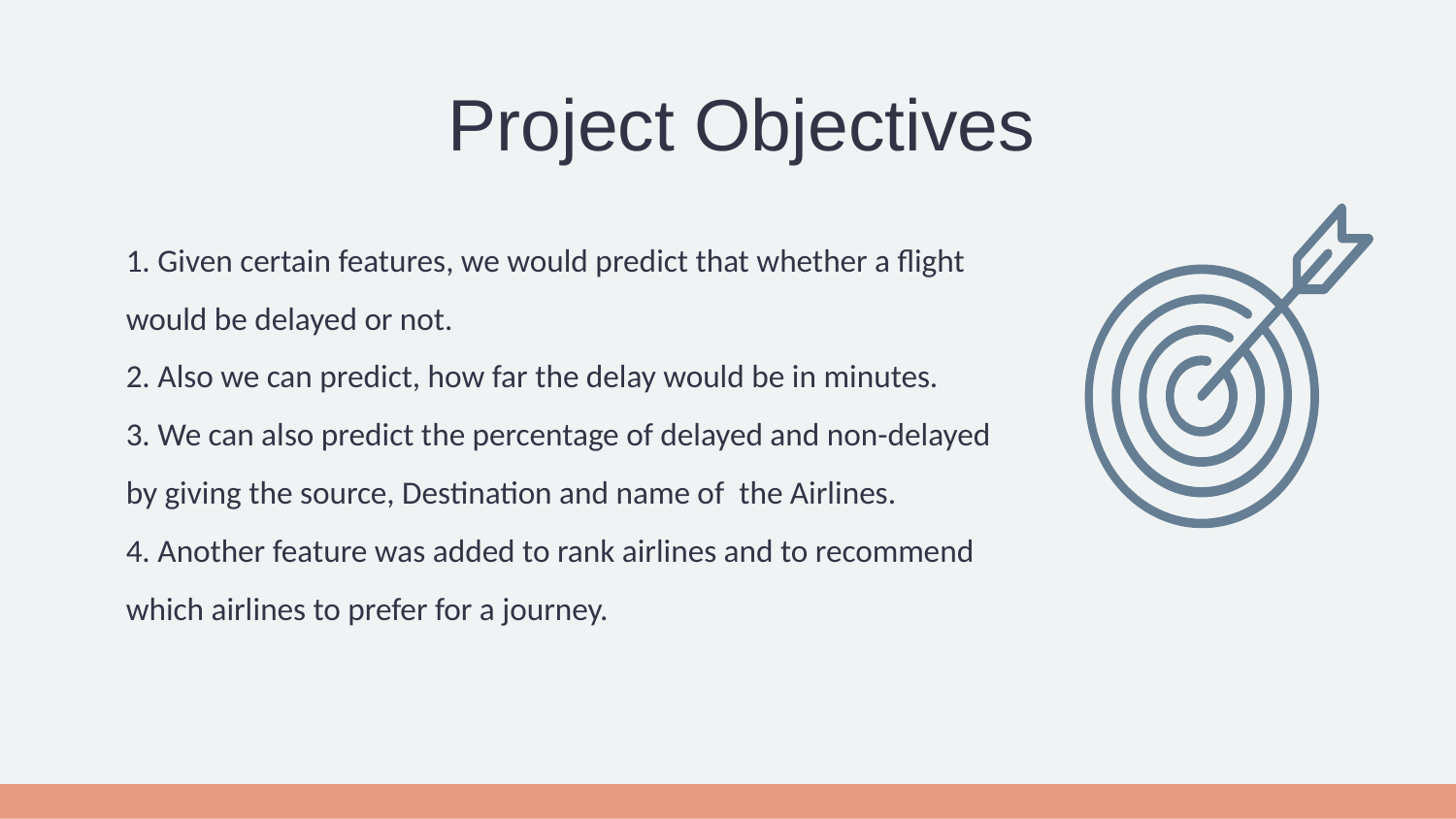

# Project Objectives
1. Given certain features, we would predict that whether a flight would be delayed or not.
2. Also we can predict, how far the delay would be in minutes.
3. We can also predict the percentage of delayed and non-delayed by giving the source, Destination and name of  the Airlines.
4. Another feature was added to rank airlines and to recommend which airlines to prefer for a journey.